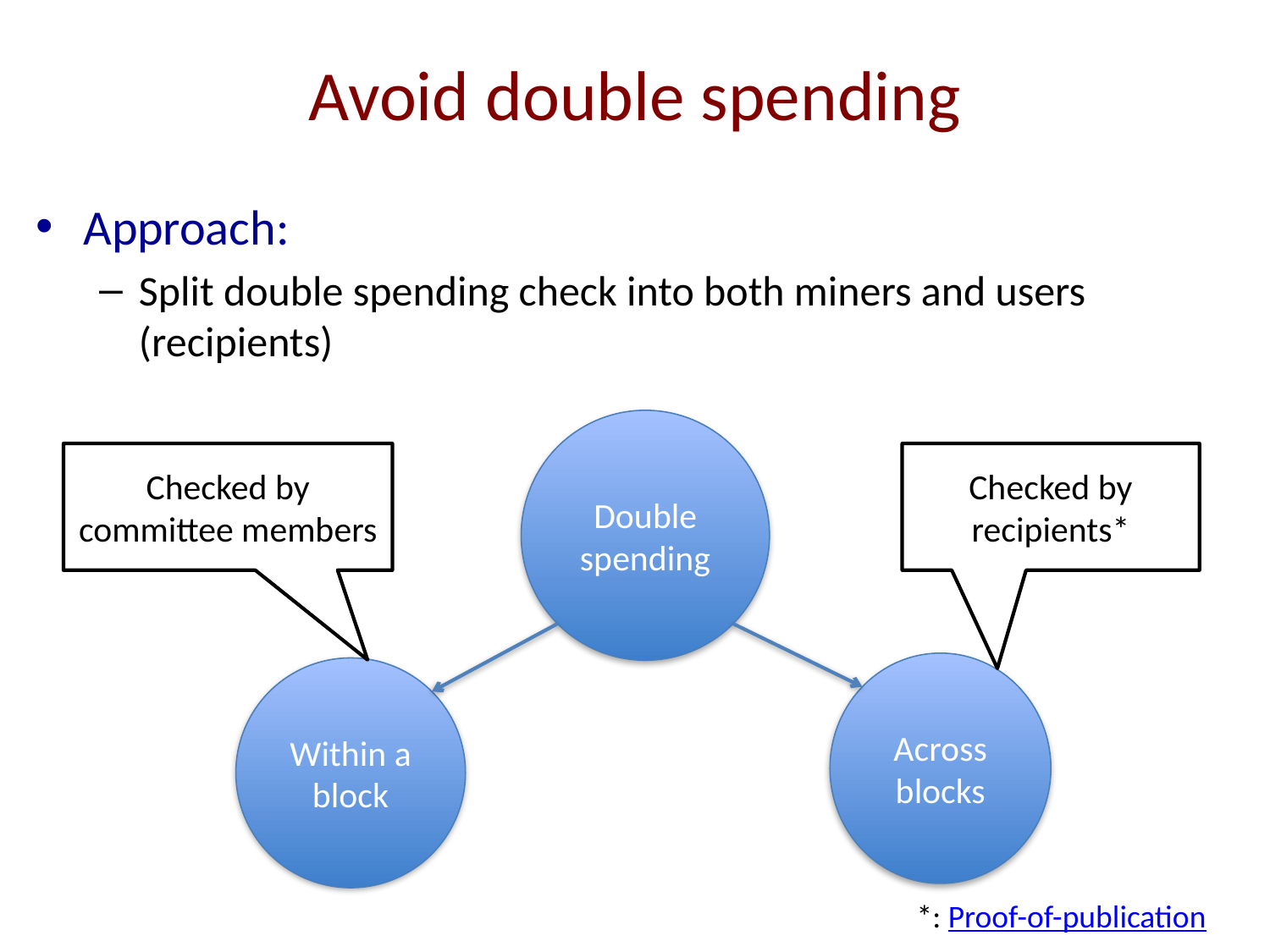

# Avoid double spending
Approach:
Split double spending check into both miners and users (recipients)
Double spending
Checked by recipients*
Checked by committee members
Across blocks
Within a block
*: Proof-of-publication